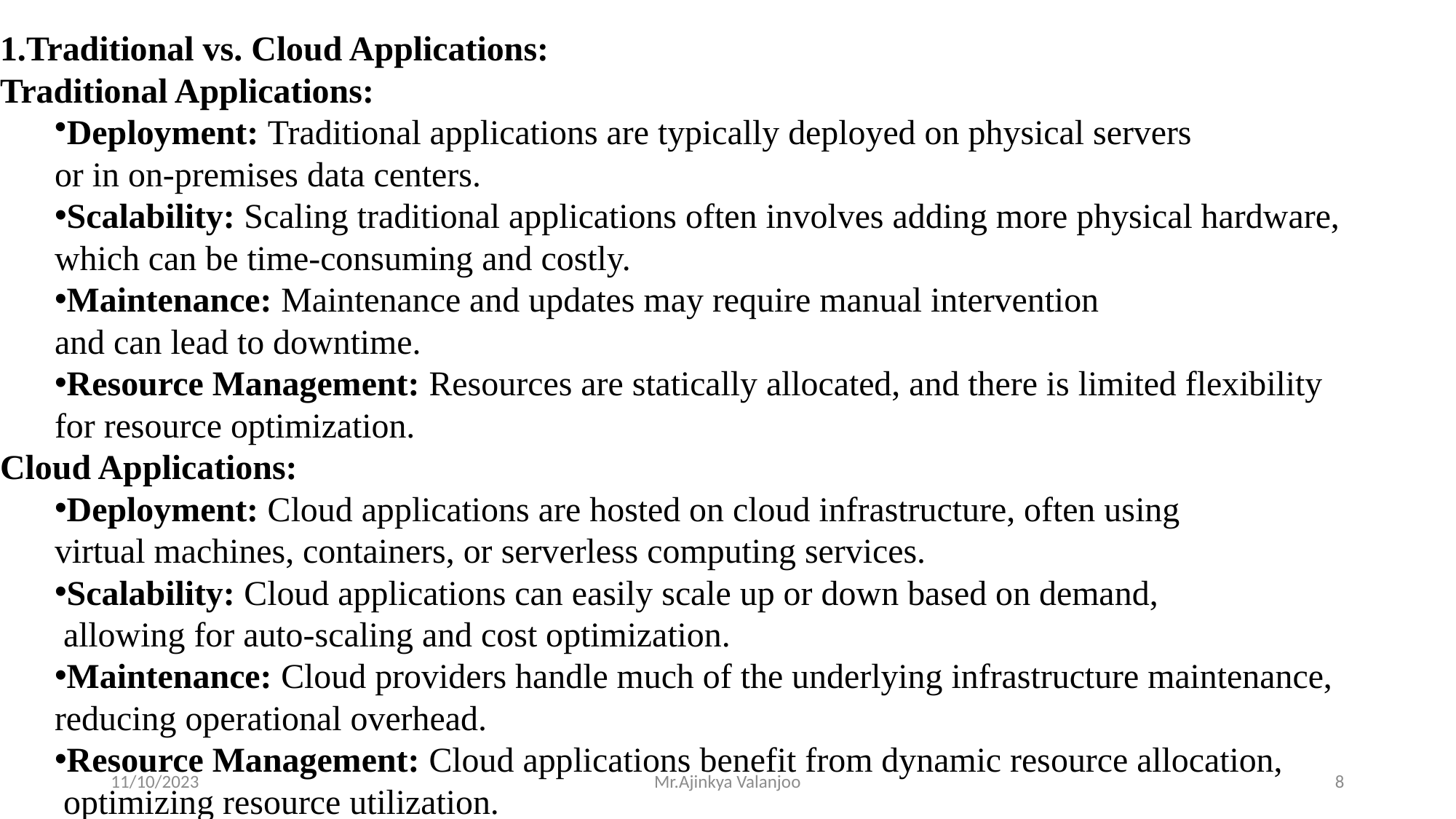

Traditional vs. Cloud Applications:
Traditional Applications:
Deployment: Traditional applications are typically deployed on physical servers
or in on-premises data centers.
Scalability: Scaling traditional applications often involves adding more physical hardware,
which can be time-consuming and costly.
Maintenance: Maintenance and updates may require manual intervention
and can lead to downtime.
Resource Management: Resources are statically allocated, and there is limited flexibility
for resource optimization.
Cloud Applications:
Deployment: Cloud applications are hosted on cloud infrastructure, often using
virtual machines, containers, or serverless computing services.
Scalability: Cloud applications can easily scale up or down based on demand,
 allowing for auto-scaling and cost optimization.
Maintenance: Cloud providers handle much of the underlying infrastructure maintenance,
reducing operational overhead.
Resource Management: Cloud applications benefit from dynamic resource allocation,
 optimizing resource utilization.
11/10/2023
Mr.Ajinkya Valanjoo
8